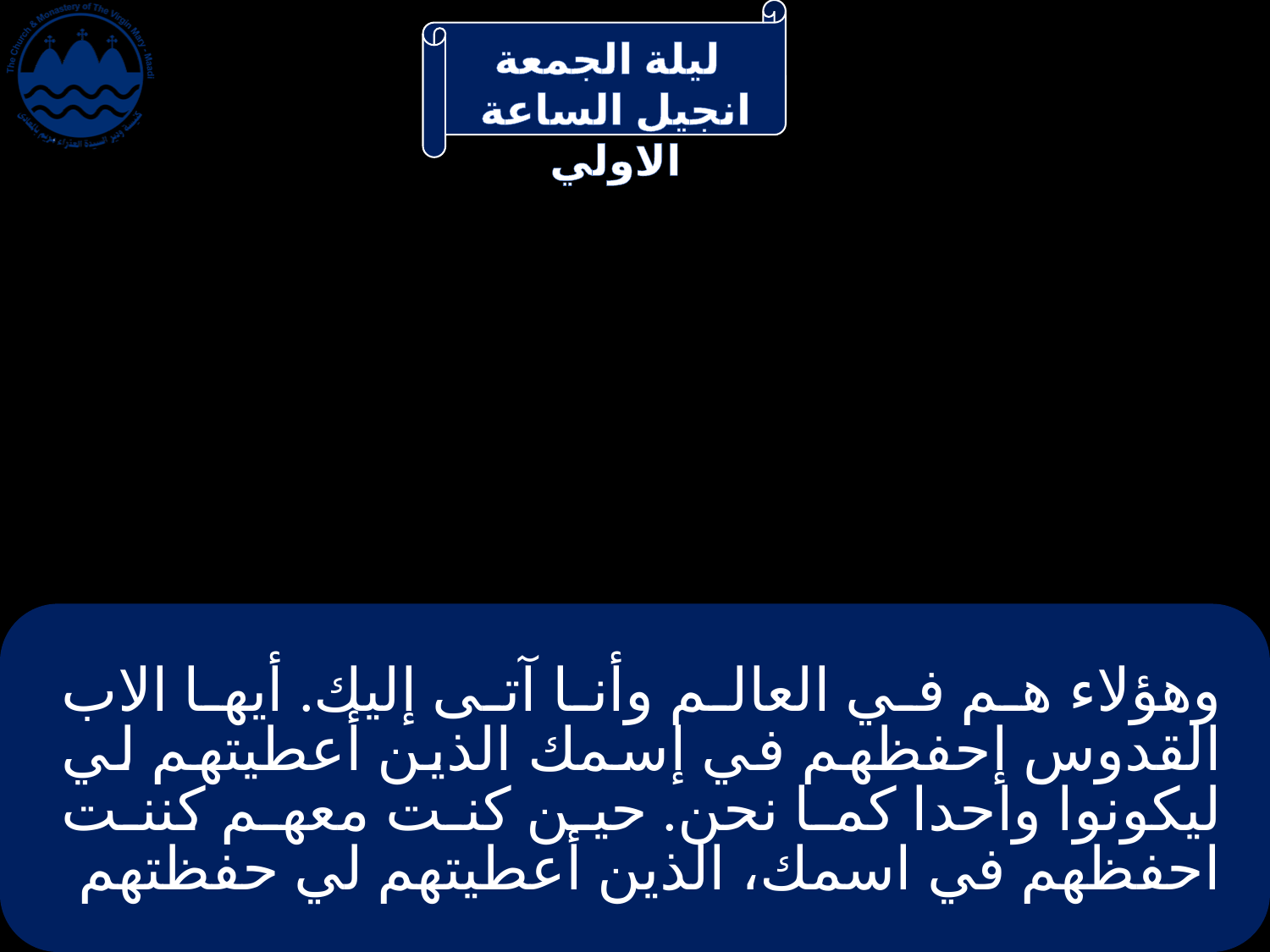

# وهؤلاء هم في العالم وأنا آتى إليك. أيها الاب القدوس إحفظهم في إسمك الذين أعطيتهم لي ليكونوا واحدا كما نحن. حين كنت معهم كننت احفظهم في اسمك، الذين أعطيتهم لي حفظتهم